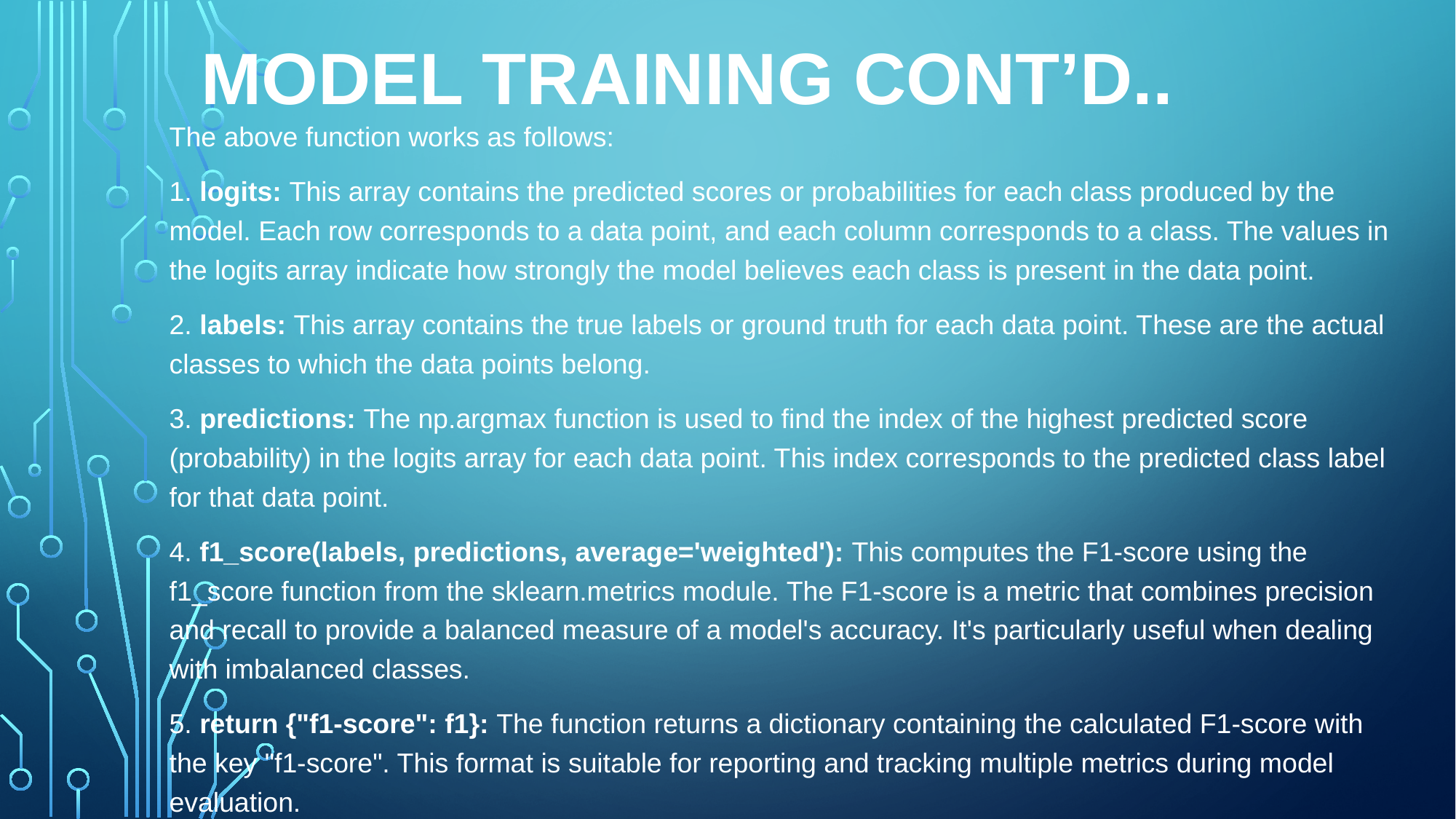

# Model training cont’d..
The above function works as follows:
1. logits: This array contains the predicted scores or probabilities for each class produced by the model. Each row corresponds to a data point, and each column corresponds to a class. The values in the logits array indicate how strongly the model believes each class is present in the data point.
2. labels: This array contains the true labels or ground truth for each data point. These are the actual classes to which the data points belong.
3. predictions: The np.argmax function is used to find the index of the highest predicted score (probability) in the logits array for each data point. This index corresponds to the predicted class label for that data point.
4. f1_score(labels, predictions, average='weighted'): This computes the F1-score using the f1_score function from the sklearn.metrics module. The F1-score is a metric that combines precision and recall to provide a balanced measure of a model's accuracy. It's particularly useful when dealing with imbalanced classes.
5. return {"f1-score": f1}: The function returns a dictionary containing the calculated F1-score with the key "f1-score". This format is suitable for reporting and tracking multiple metrics during model evaluation.